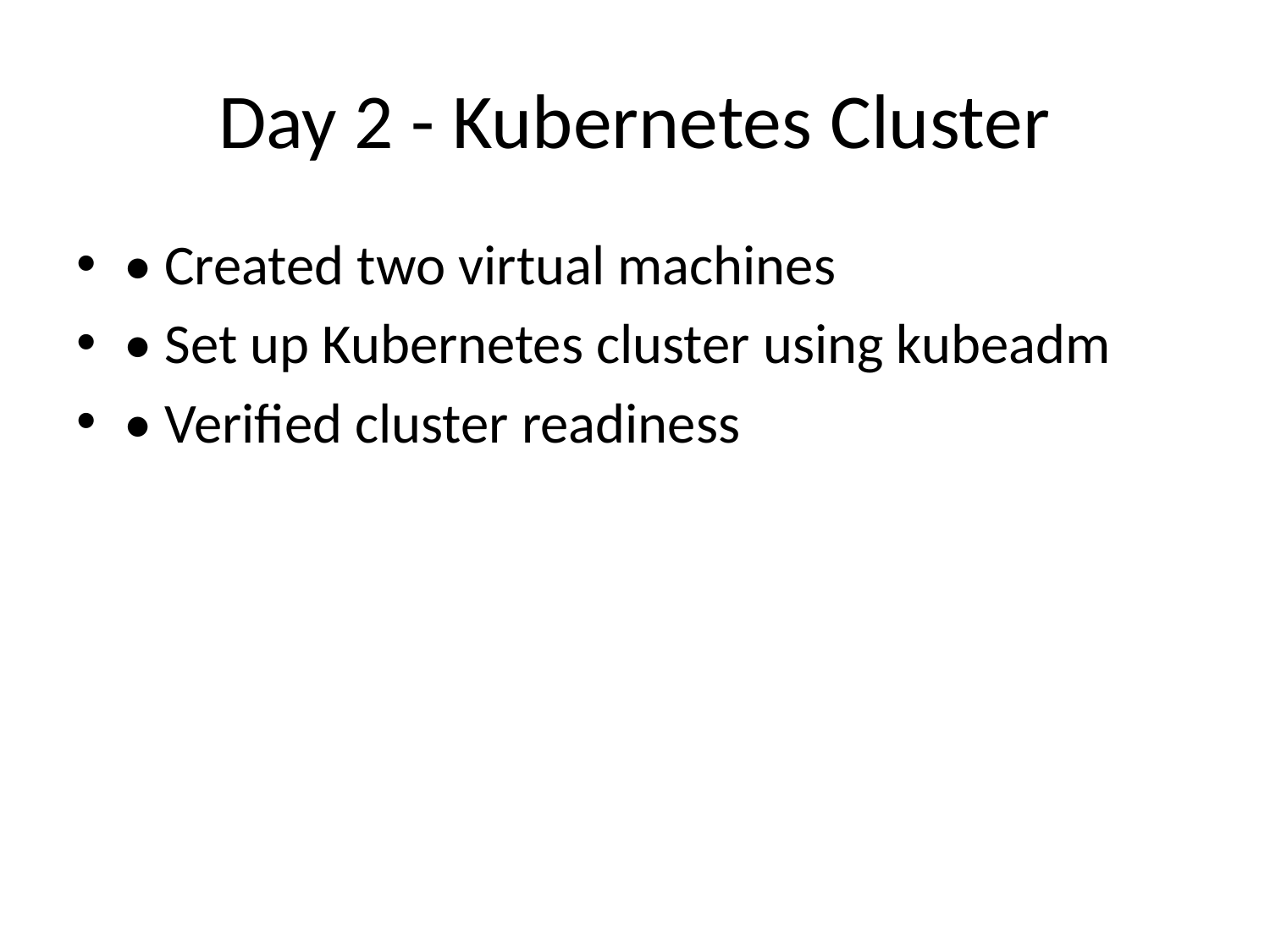

# Day 2 - Kubernetes Cluster
• Created two virtual machines
• Set up Kubernetes cluster using kubeadm
• Verified cluster readiness